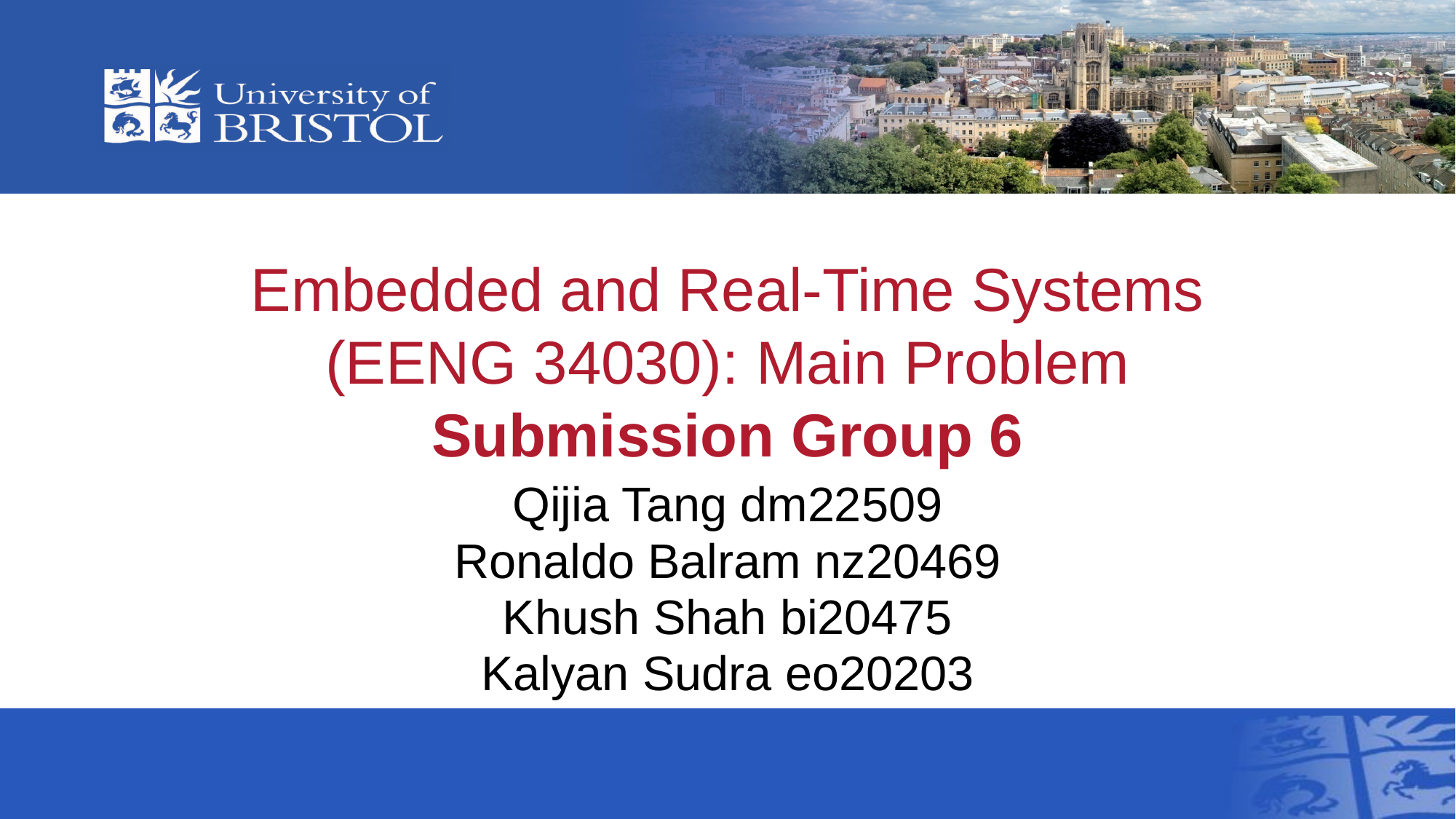

# Embedded and Real-Time Systems (EENG 34030): Main Problem Submission Group 6
Qijia Tang dm22509
Ronaldo Balram nz20469
Khush Shah bi20475
Kalyan Sudra eo20203